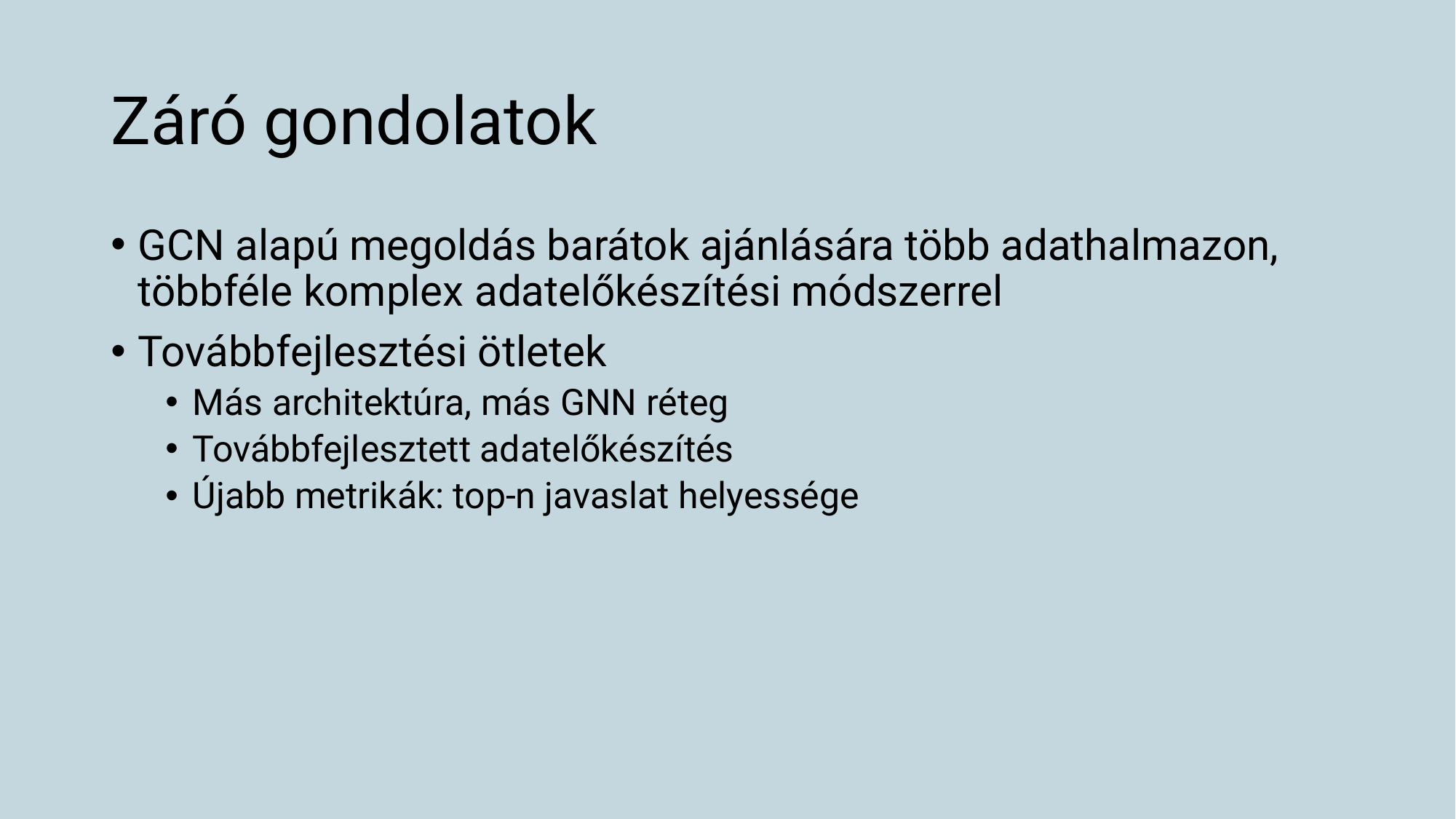

# Záró gondolatok
GCN alapú megoldás barátok ajánlására több adathalmazon, többféle komplex adatelőkészítési módszerrel
Továbbfejlesztési ötletek
Más architektúra, más GNN réteg
Továbbfejlesztett adatelőkészítés
Újabb metrikák: top-n javaslat helyessége